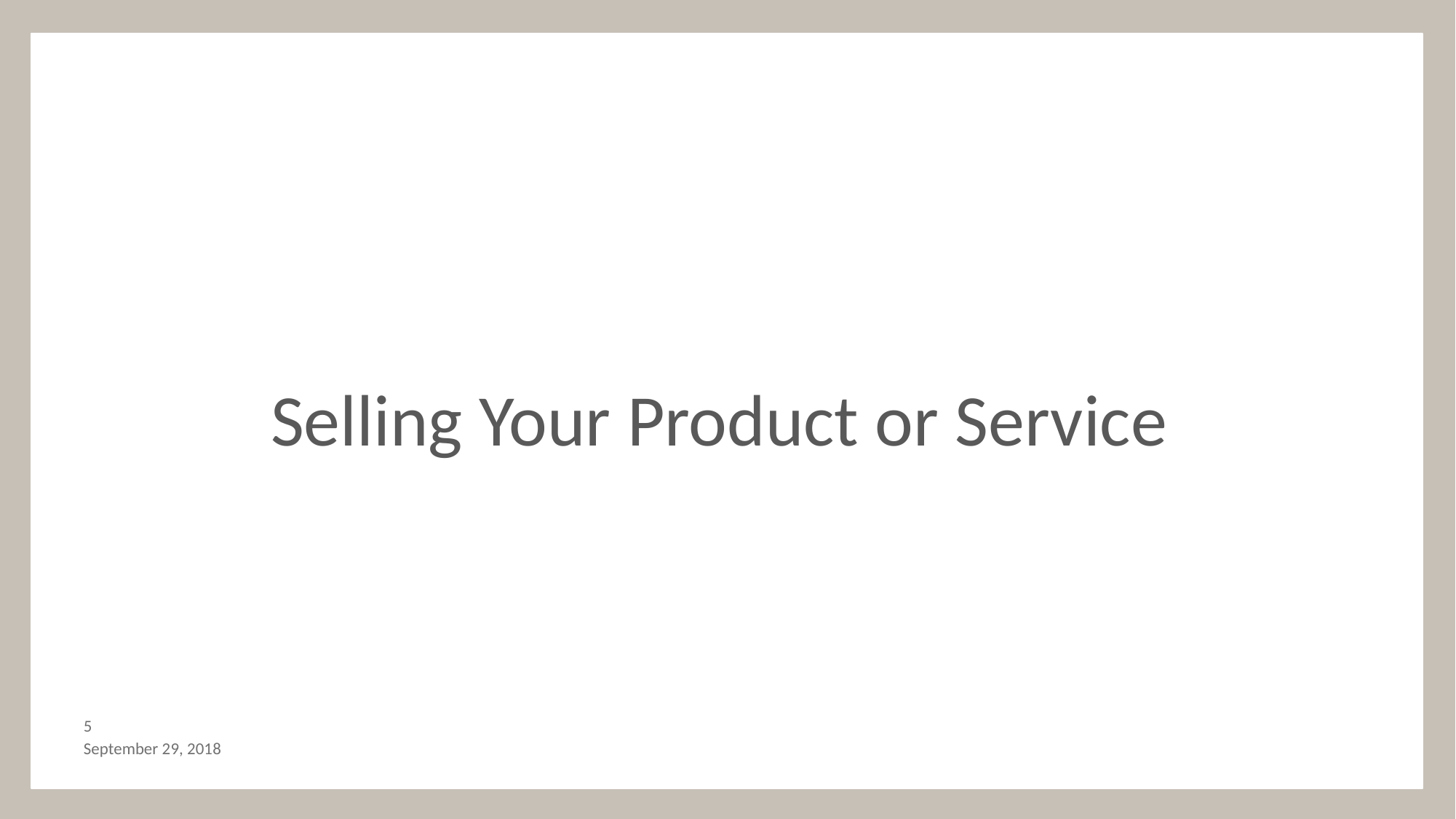

Selling Your Product or Service
5
September 29, 2018